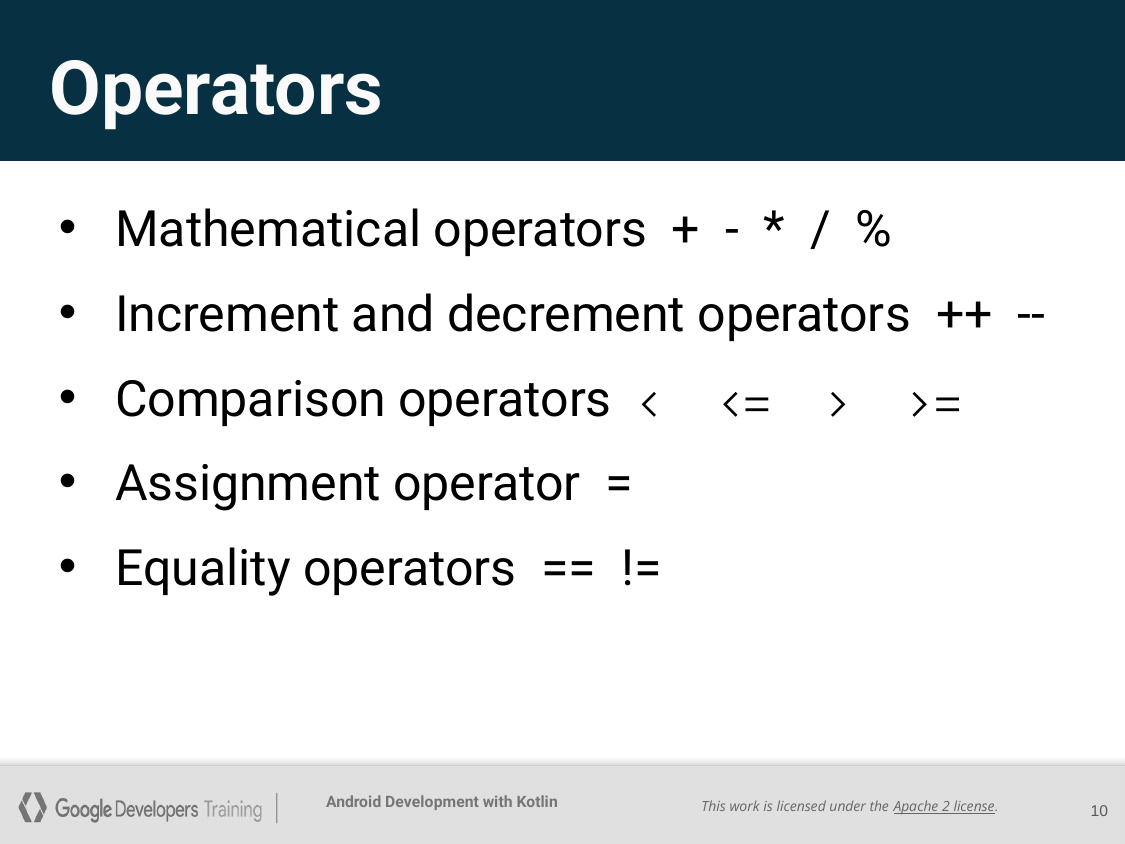

# Operators
Mathematical operators  +  -  *  /  %
Increment and decrement operators  ++  --
Comparison operators  <  <=  >  >=
Assignment operator  =
Equality operators  ==  !=

10